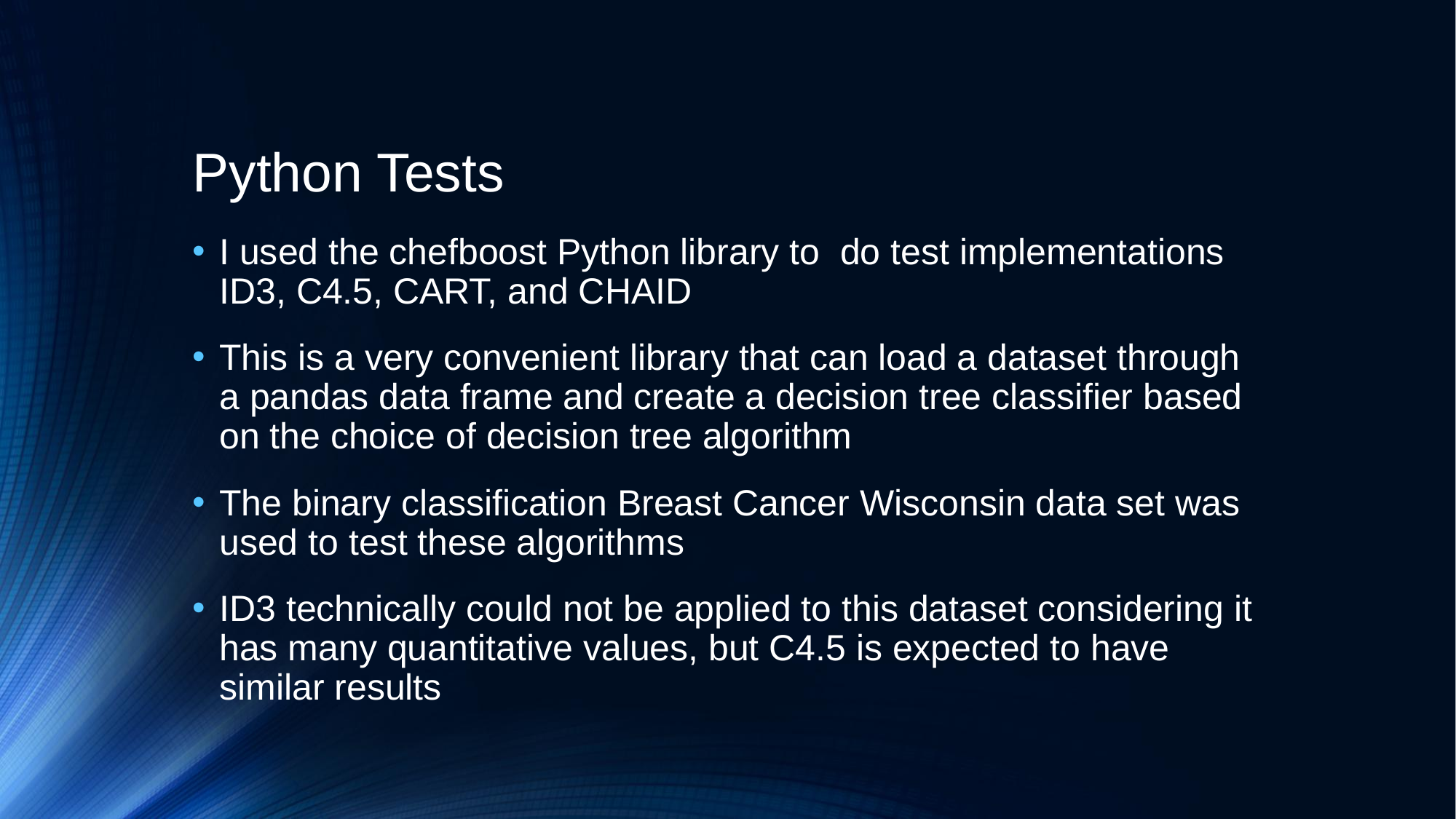

# Python Tests
I used the chefboost Python library to  do test implementations ID3, C4.5, CART, and CHAID
This is a very convenient library that can load a dataset through a pandas data frame and create a decision tree classifier based on the choice of decision tree algorithm
The binary classification Breast Cancer Wisconsin data set was used to test these algorithms
ID3 technically could not be applied to this dataset considering it has many quantitative values, but C4.5 is expected to have similar results